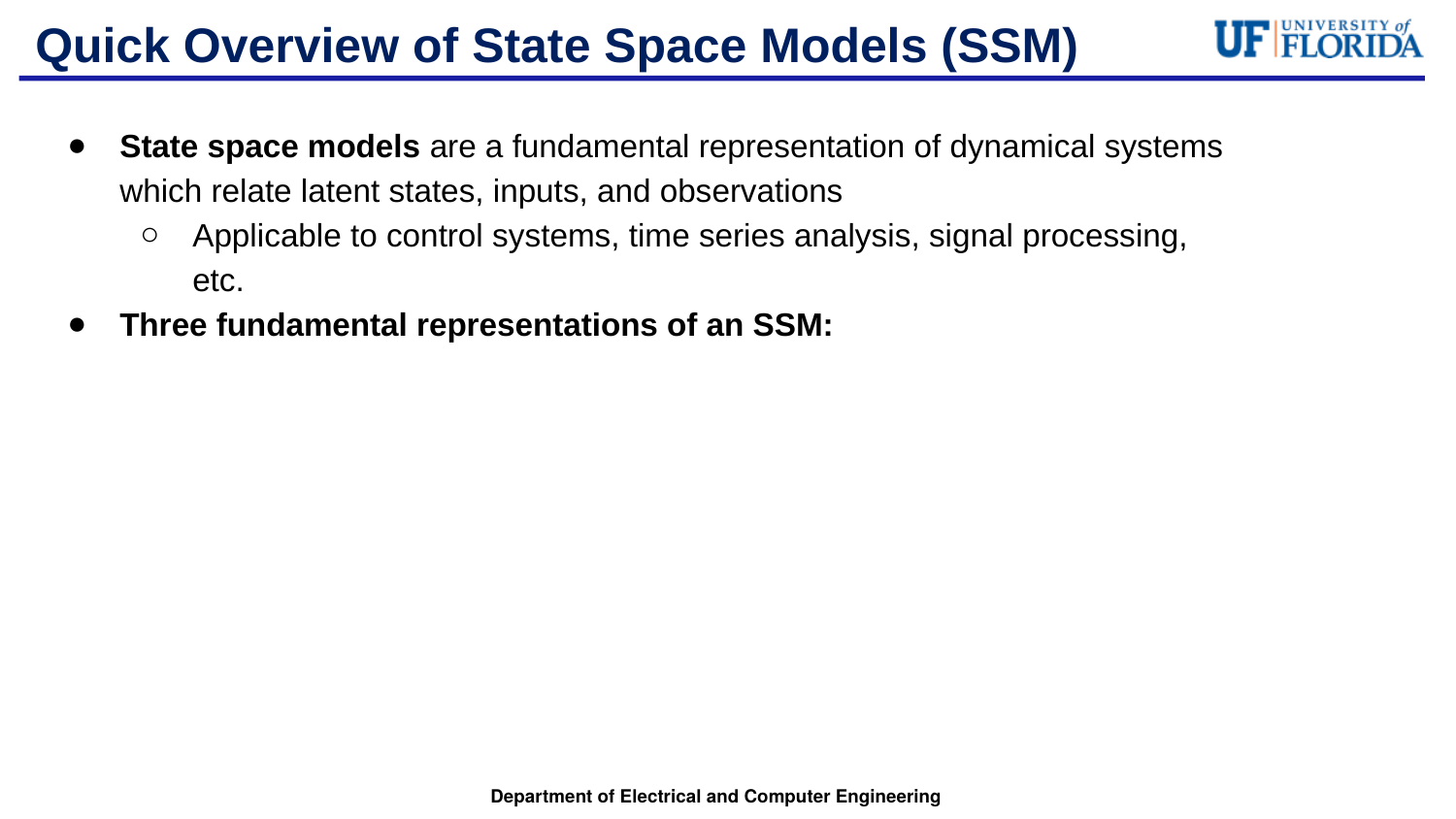

# Quick Overview of State Space Models (SSM)
State space models are a fundamental representation of dynamical systems which relate latent states, inputs, and observations
Applicable to control systems, time series analysis, signal processing, etc.
Three fundamental representations of an SSM: